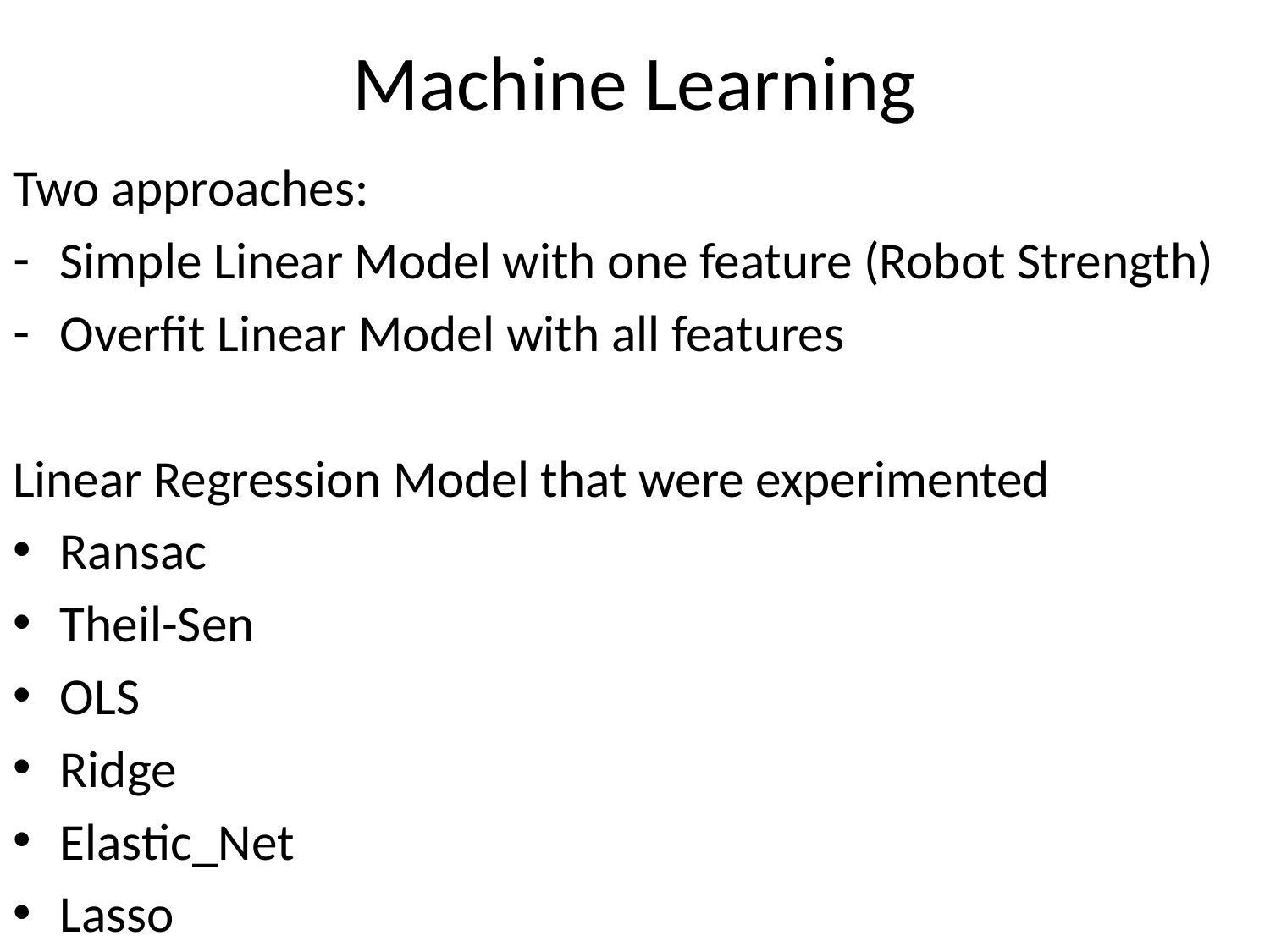

# Machine Learning
Two approaches:
Simple Linear Model with one feature (Robot Strength)
Overfit Linear Model with all features

Linear Regression Model that were experimented
Ransac
Theil-Sen
OLS
Ridge
Elastic_Net
Lasso